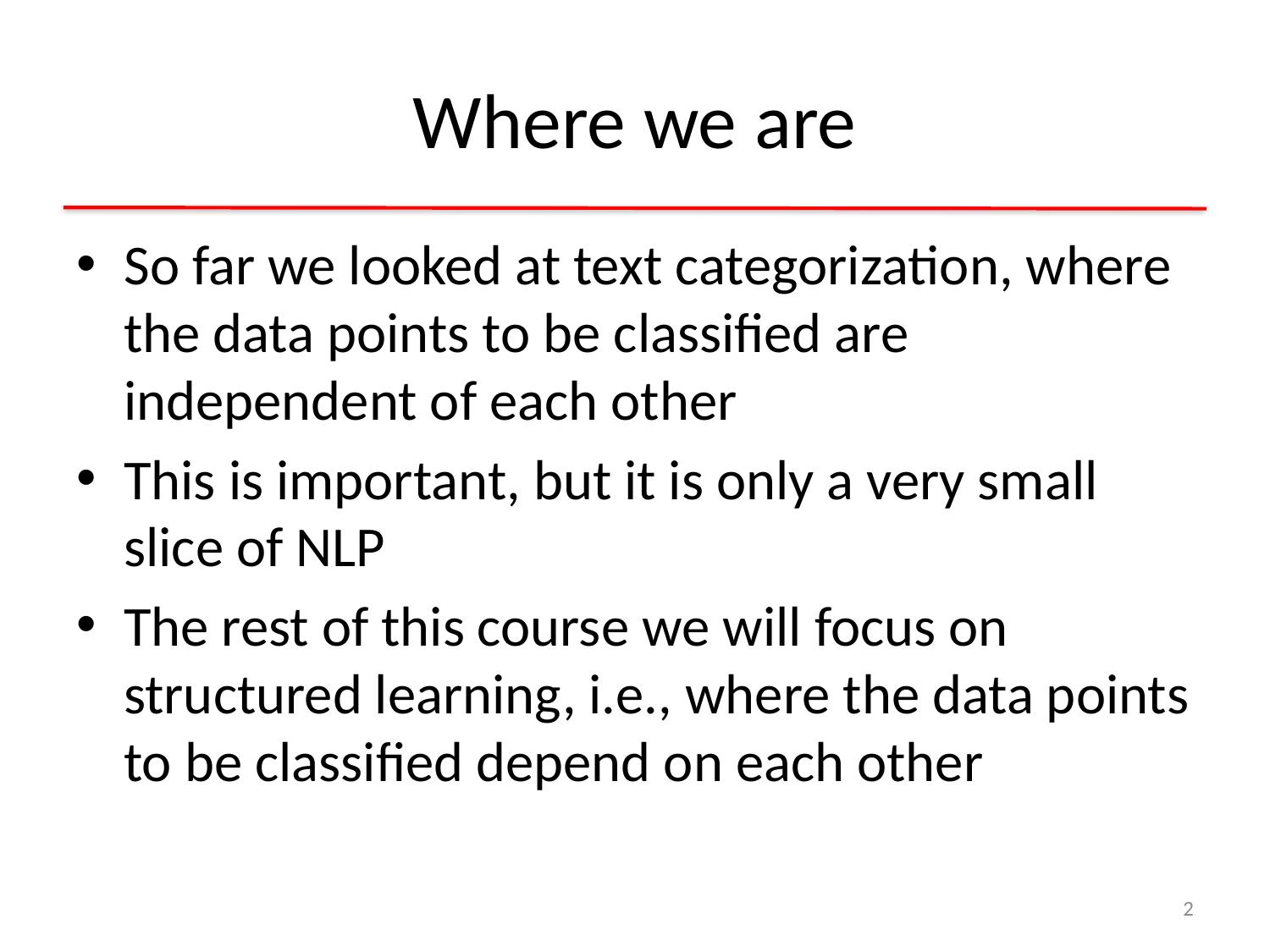

# Where we are
So far we looked at text categorization, where the data points to be classified are independent of each other
This is important, but it is only a very small slice of NLP
The rest of this course we will focus on structured learning, i.e., where the data points to be classified depend on each other
2